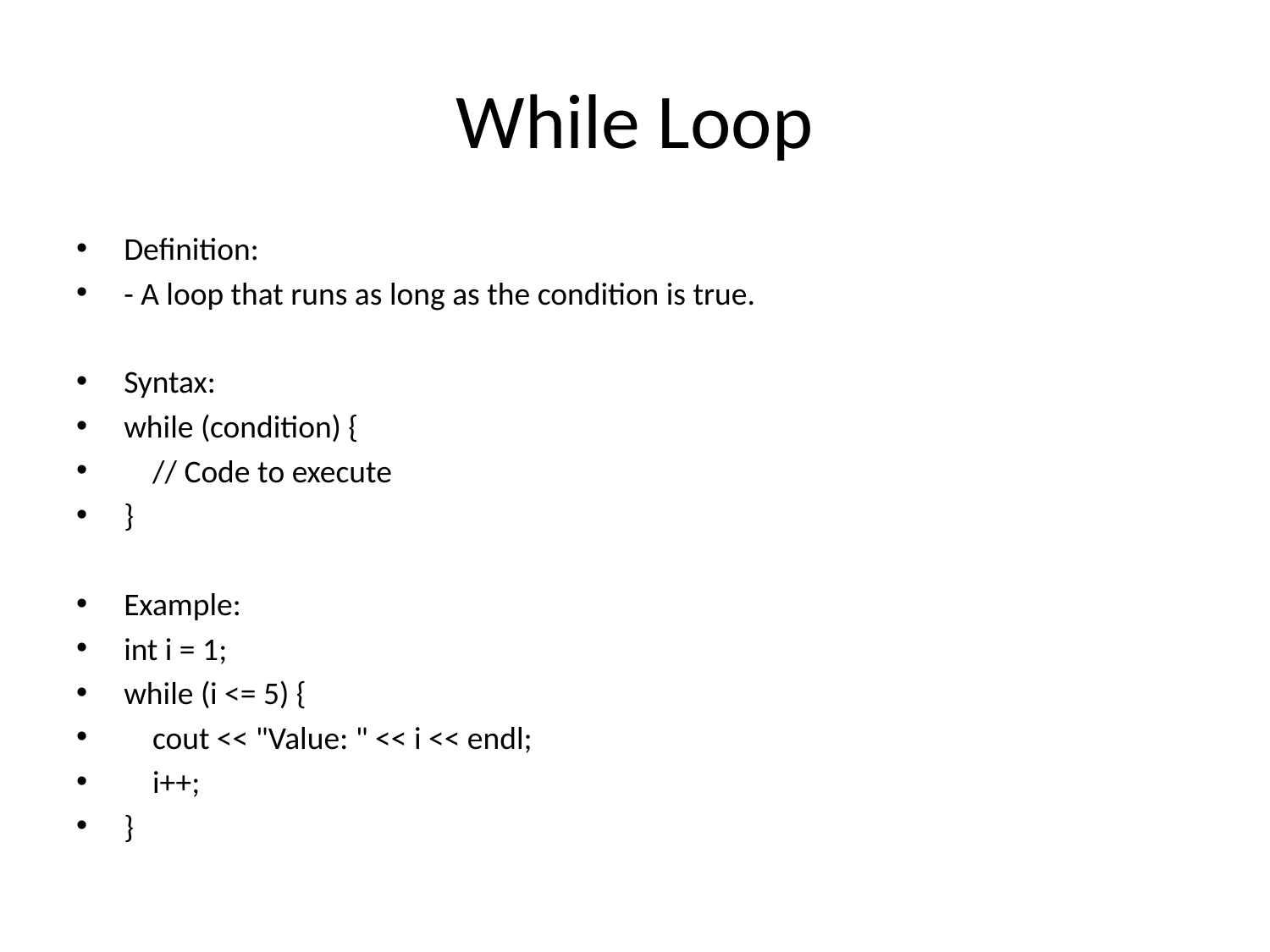

# While Loop
Definition:
- A loop that runs as long as the condition is true.

Syntax:
while (condition) {
    // Code to execute
}

Example:
int i = 1;
while (i <= 5) {
    cout << "Value: " << i << endl;
    i++;
}